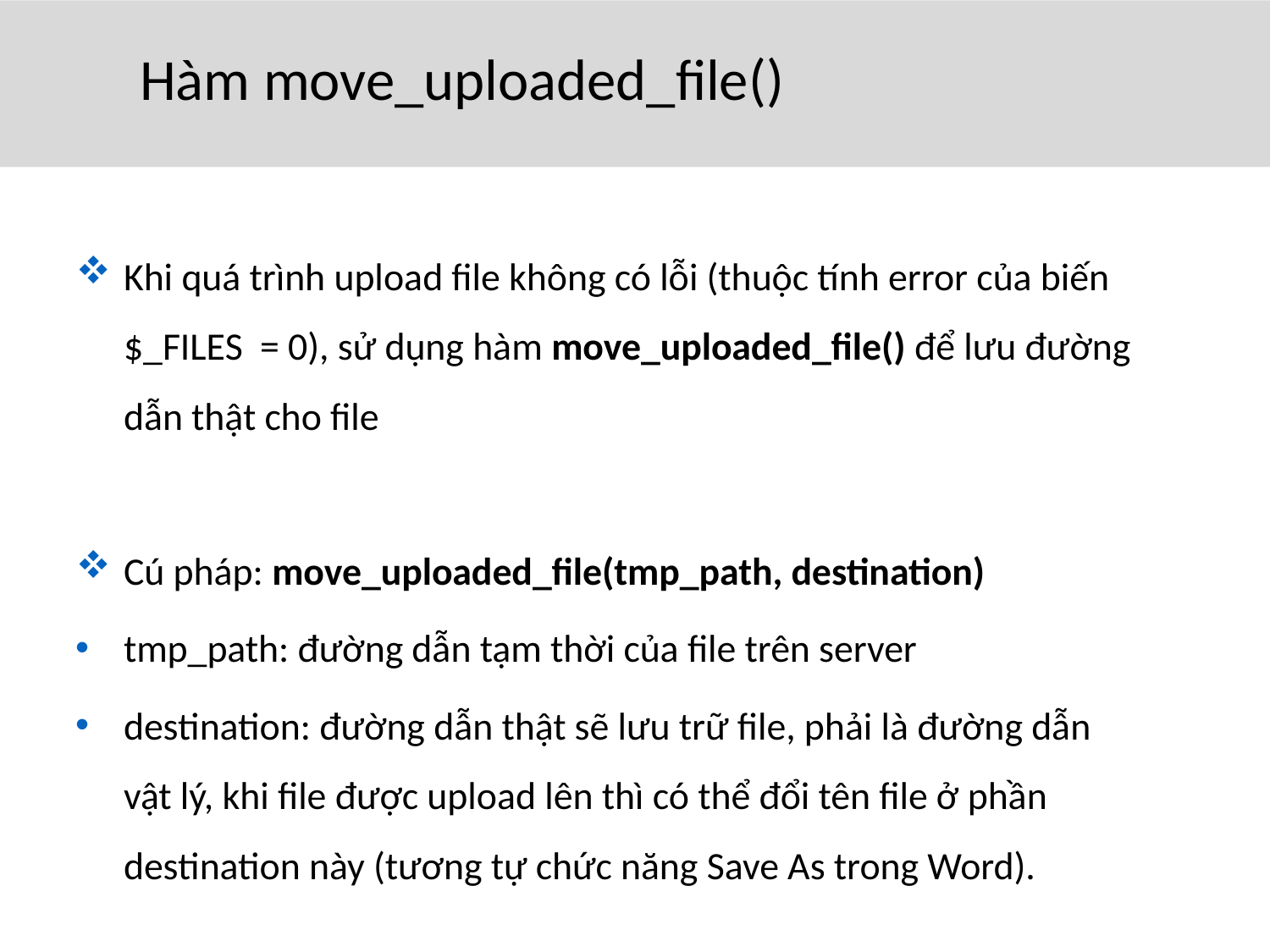

# Hàm move_uploaded_file()
Khi quá trình upload file không có lỗi (thuộc tính error của biến $_FILES  = 0), sử dụng hàm move_uploaded_file() để lưu đường dẫn thật cho file

Cú pháp: move_uploaded_file(tmp_path, destination)
tmp_path: đường dẫn tạm thời của file trên server
destination: đường dẫn thật sẽ lưu trữ file, phải là đường dẫn vật lý, khi file được upload lên thì có thể đổi tên file ở phần destination này (tương tự chức năng Save As trong Word).